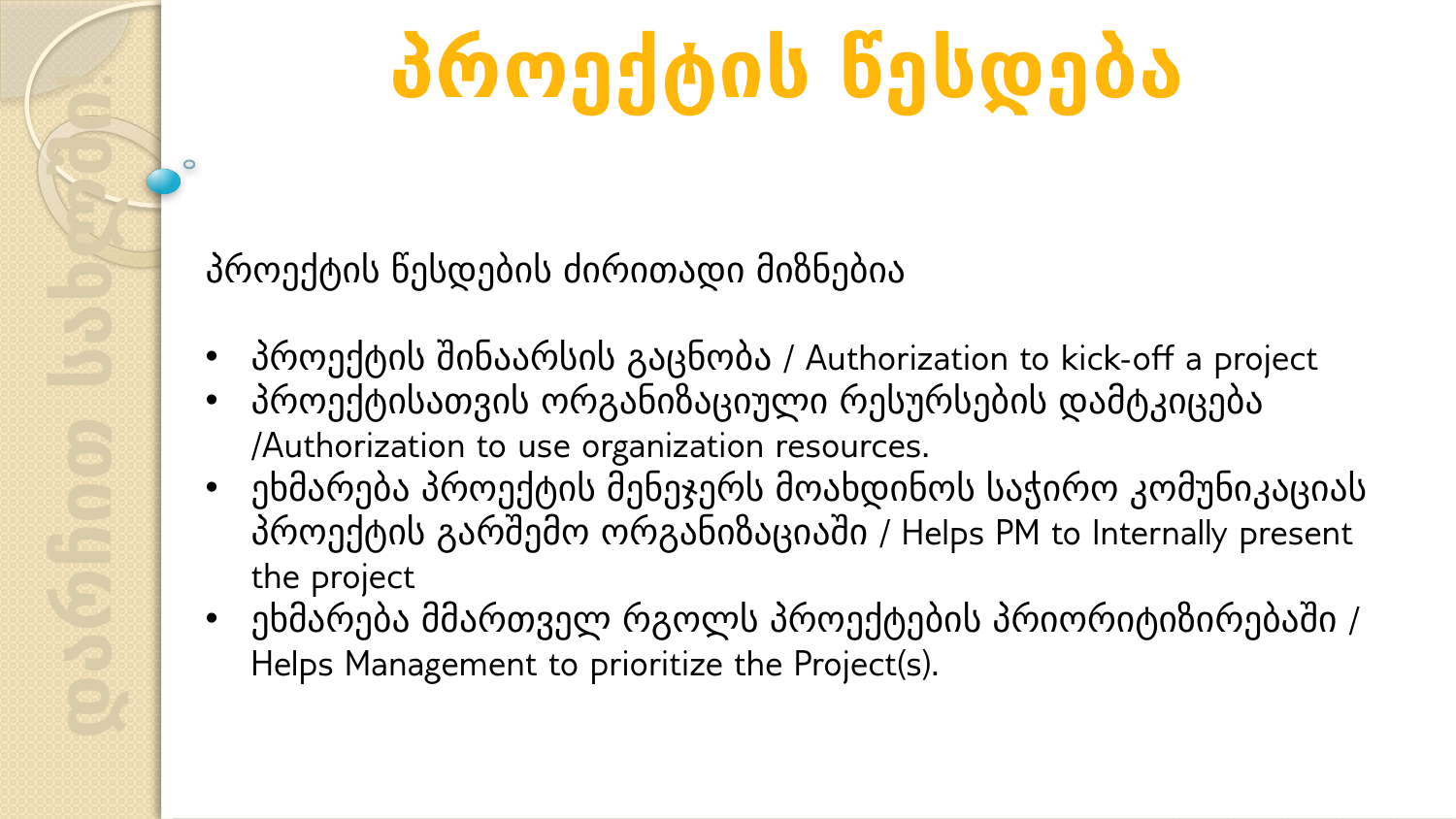

პროექტის წესდება
პროექტის წესდების ძირითადი მიზნებია

პროექტის შინაარსის გაცნობა / Authorization to kick-off a project
პროექტისათვის ორგანიზაციული რესურსების დამტკიცება /Authorization to use organization resources.
ეხმარება პროექტის მენეჯერს მოახდინოს საჭირო კომუნიკაციას პროექტის გარშემო ორგანიზაციაში / Helps PM to Internally present the project
ეხმარება მმართველ რგოლს პროექტების პრიორიტიზირებაში / Helps Management to prioritize the Project(s).

დარჩით სახლში!